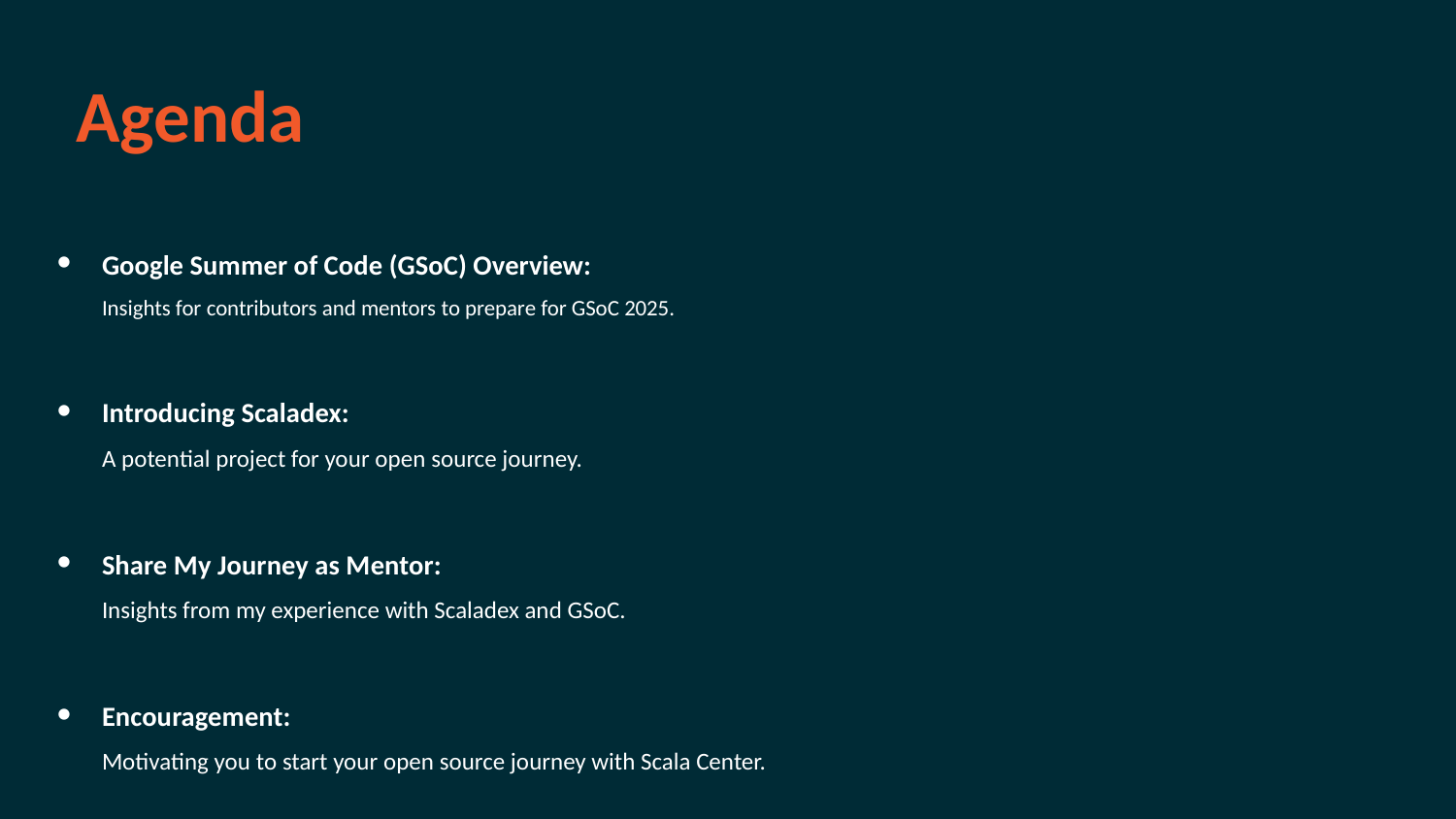

# Agenda
Google Summer of Code (GSoC) Overview:
Insights for contributors and mentors to prepare for GSoC 2025.

Introducing Scaladex:
A potential project for your open source journey.

Share My Journey as Mentor:
Insights from my experience with Scaladex and GSoC.

Encouragement:
Motivating you to start your open source journey with Scala Center.